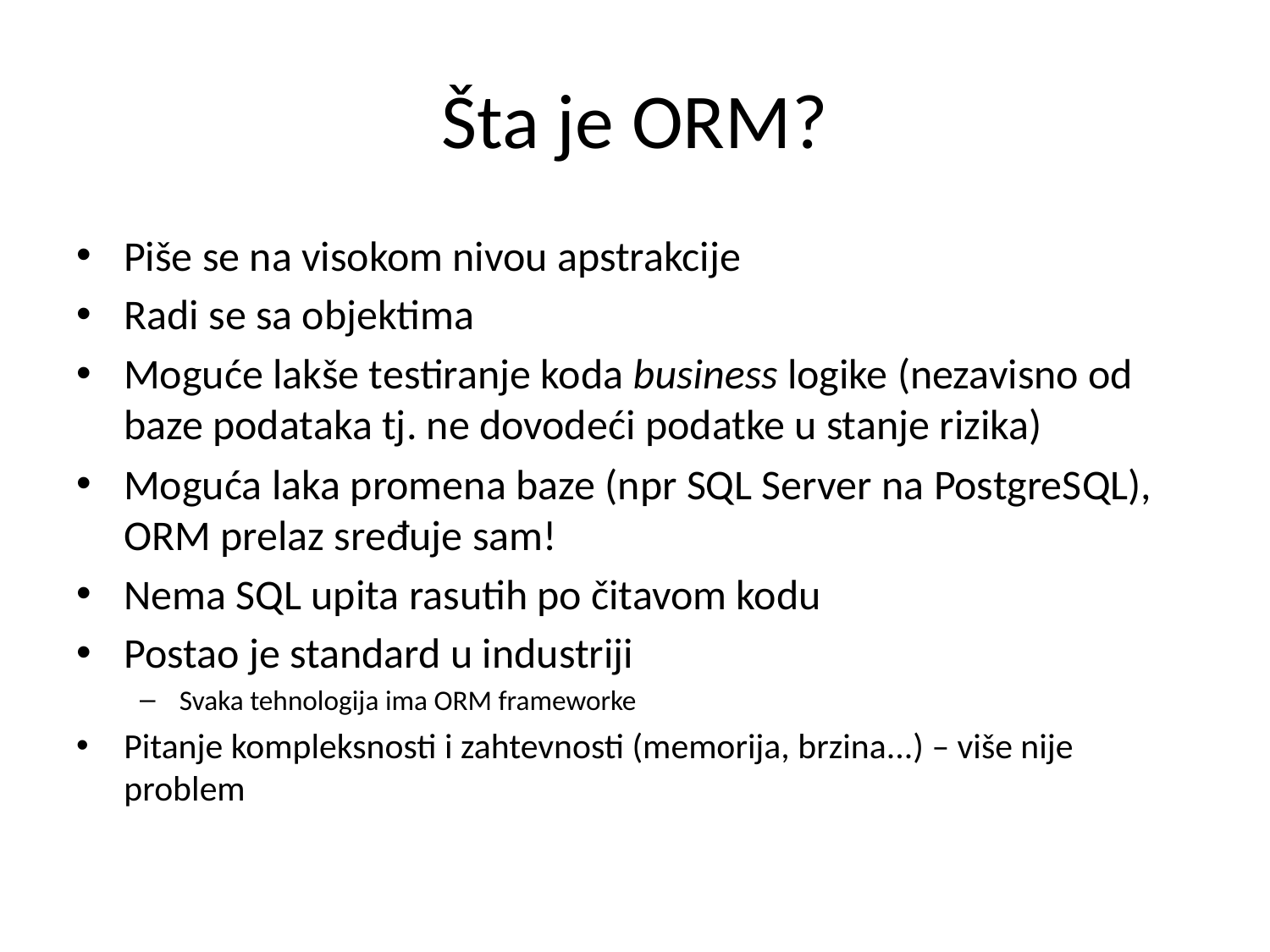

# Šta je ORM?
Piše se na visokom nivou apstrakcije
Radi se sa objektima
Moguće lakše testiranje koda business logike (nezavisno od baze podataka tj. ne dovodeći podatke u stanje rizika)
Moguća laka promena baze (npr SQL Server na PostgreSQL), ORM prelaz sređuje sam!
Nema SQL upita rasutih po čitavom kodu
Postao je standard u industriji
Svaka tehnologija ima ORM frameworke
Pitanje kompleksnosti i zahtevnosti (memorija, brzina...) – više nije problem